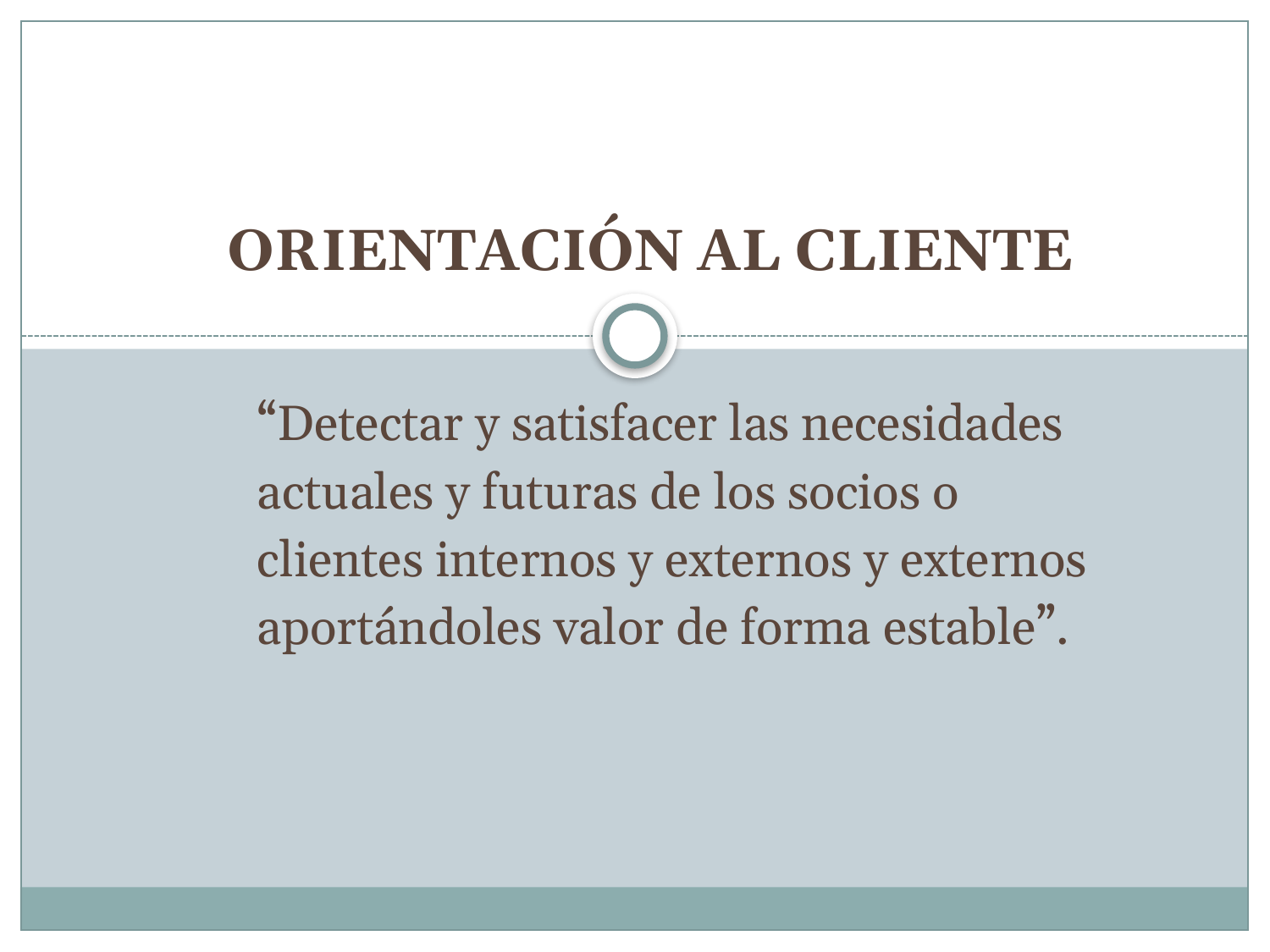

ORIENTACIÓN AL CLIENTE

“Detectar y satisfacer las necesidades actuales y futuras de los socios o clientes internos y externos y externos aportándoles valor de forma estable”.